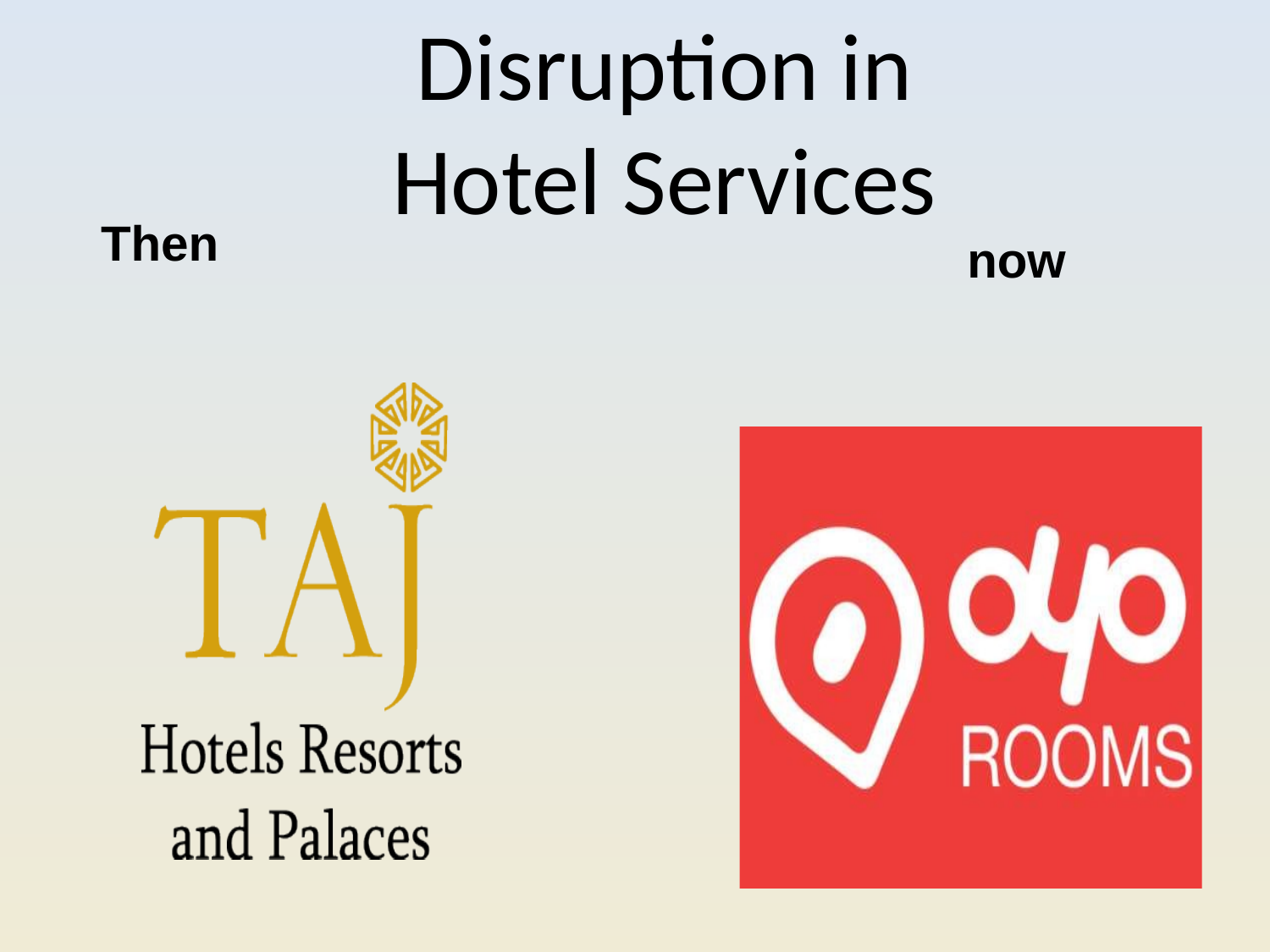

# Disruption in Hotel Services
Then
now